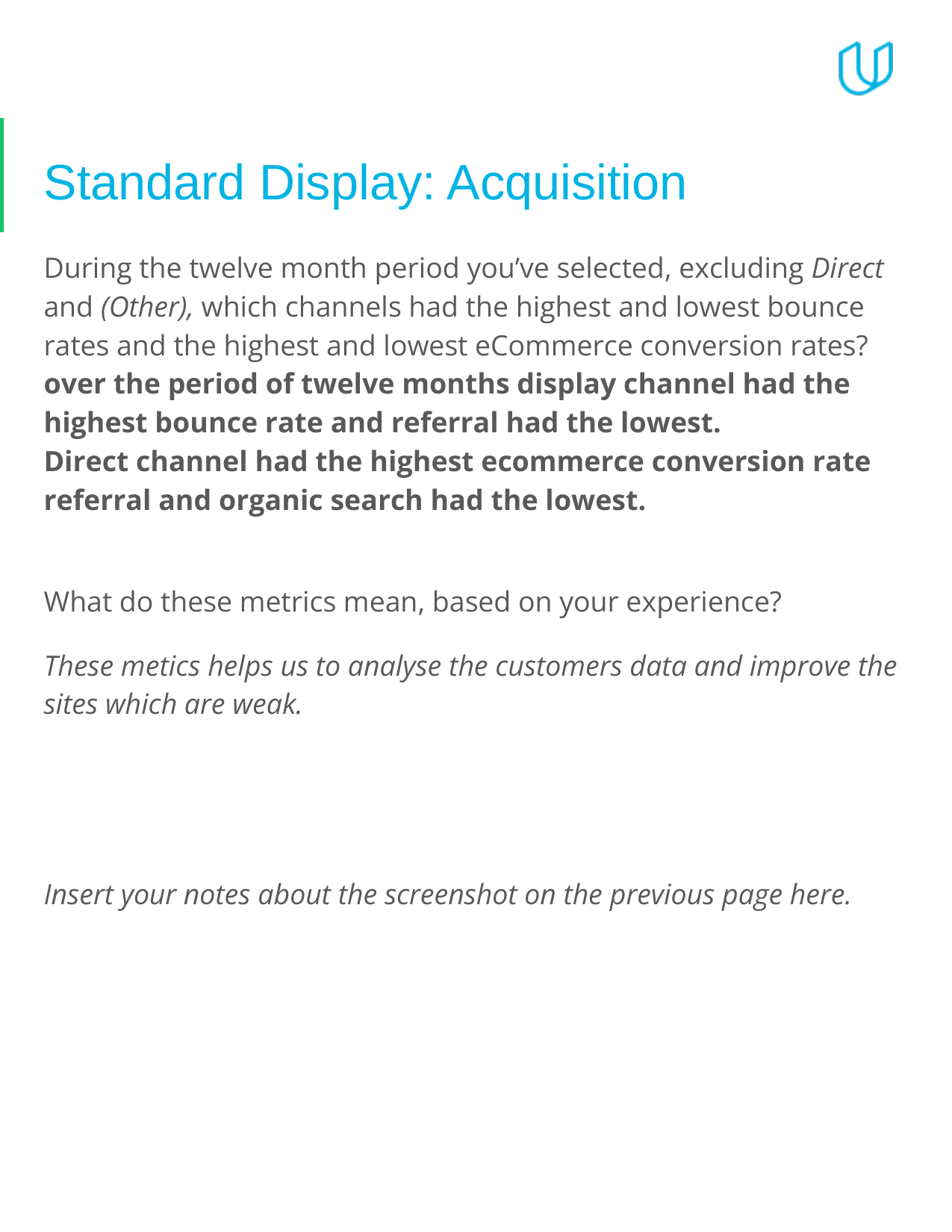

# Standard Display: Acquisition
During the twelve month period you’ve selected, excluding Direct and (Other), which channels had the highest and lowest bounce rates and the highest and lowest eCommerce conversion rates?
over the period of twelve months display channel had the highest bounce rate and referral had the lowest.
Direct channel had the highest ecommerce conversion rate referral and organic search had the lowest.

What do these metrics mean, based on your experience?
These metics helps us to analyse the customers data and improve the sites which are weak.

Insert your notes about the screenshot on the previous page here.